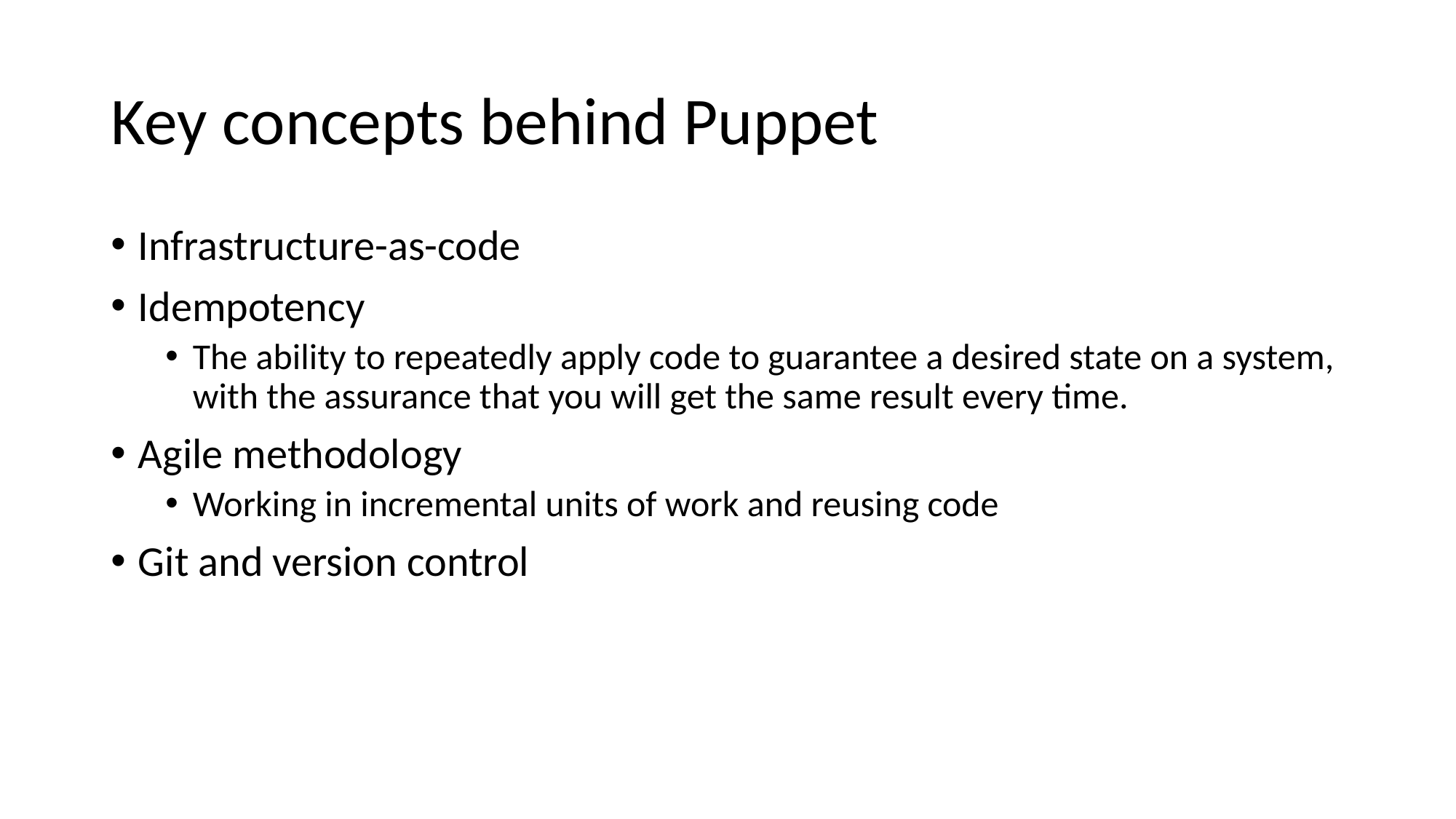

# Key concepts behind Puppet
Infrastructure-as-code
Idempotency
The ability to repeatedly apply code to guarantee a desired state on a system, with the assurance that you will get the same result every time.
Agile methodology
Working in incremental units of work and reusing code
Git and version control